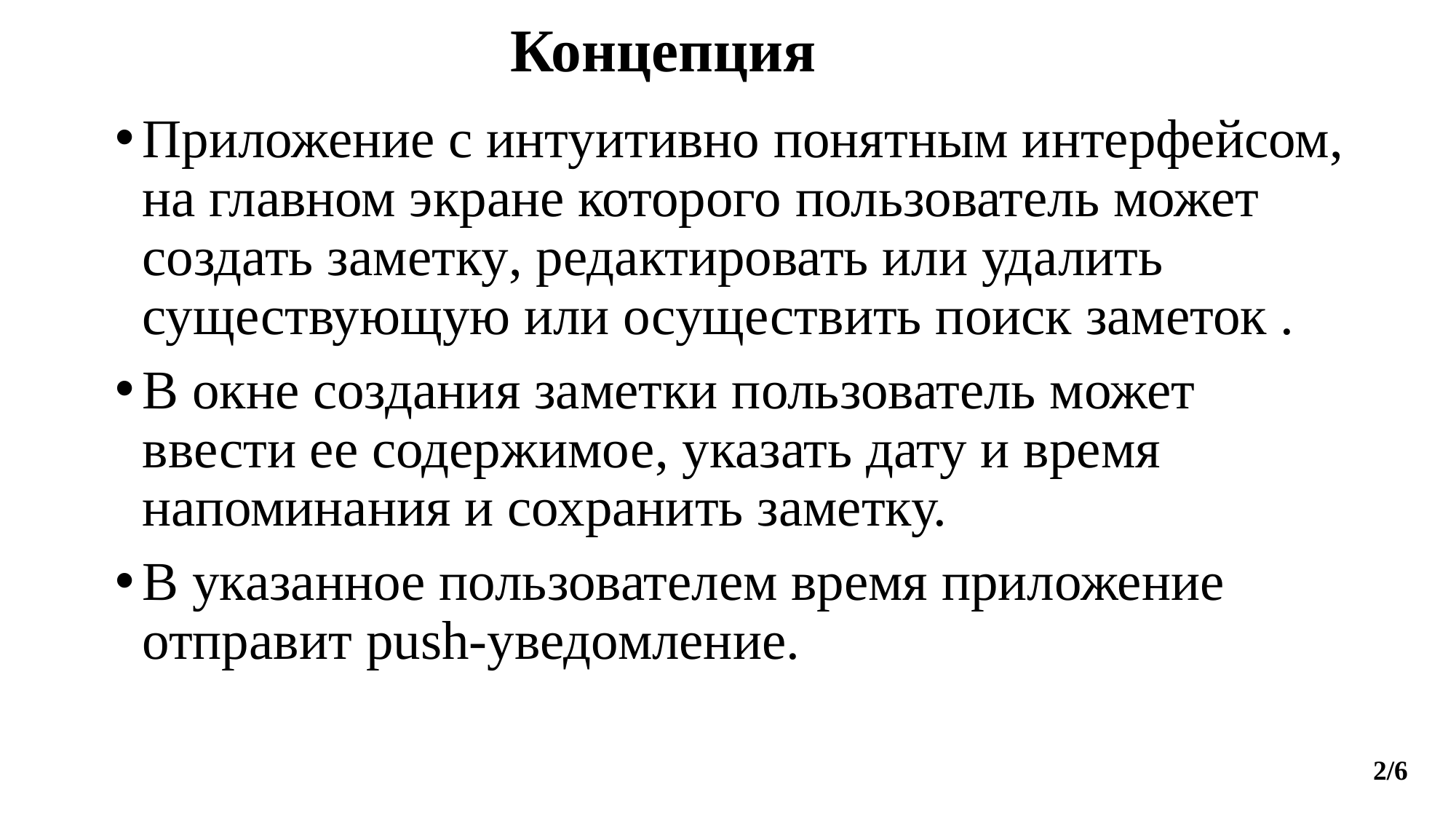

Концепция
Приложение с интуитивно понятным интерфейсом, на главном экране которого пользователь может создать заметку, редактировать или удалить существующую или осуществить поиск заметок .
В окне создания заметки пользователь может ввести ее содержимое, указать дату и время напоминания и сохранить заметку.
В указанное пользователем время приложение отправит push-уведомление.
2/6